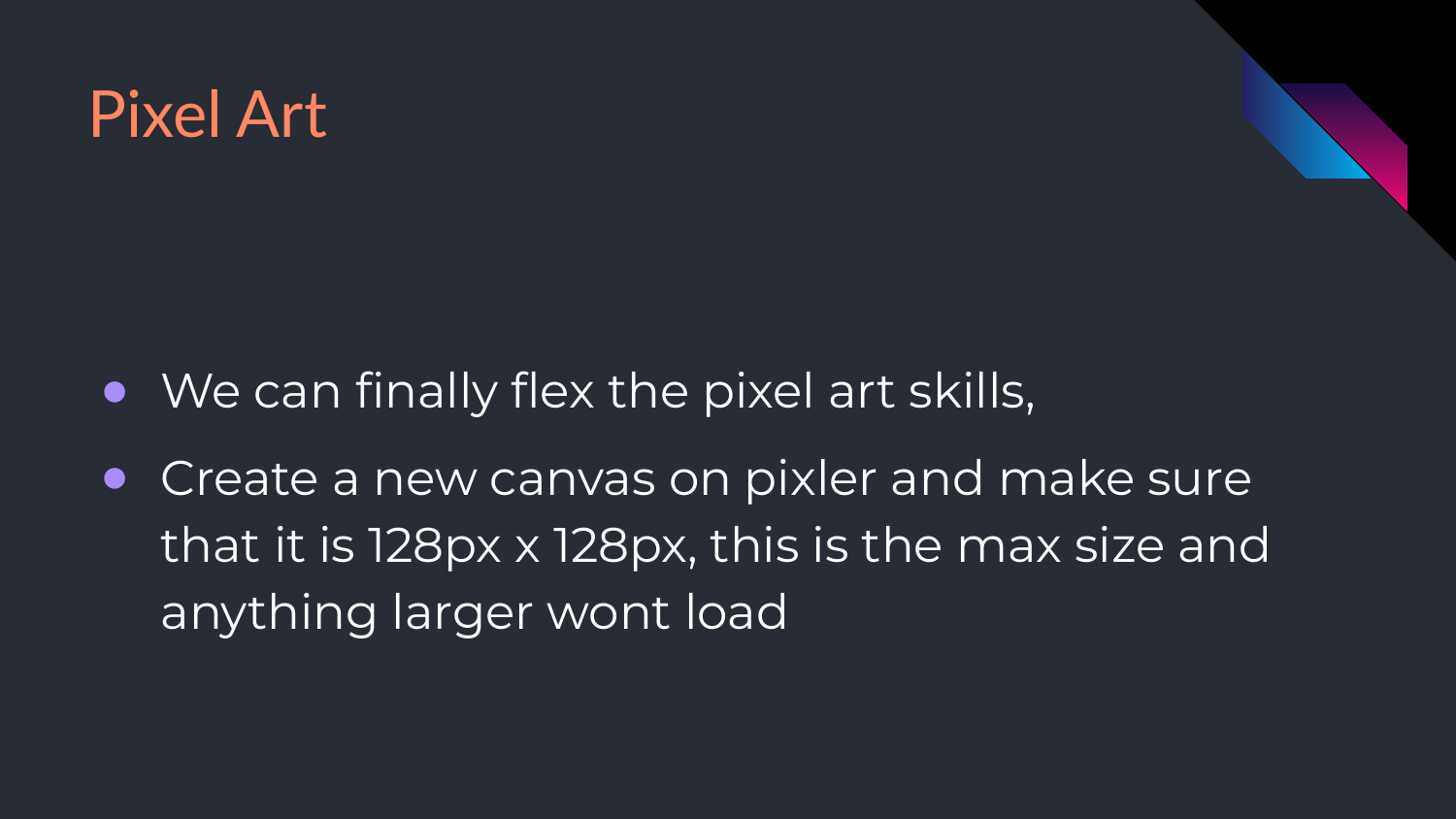

# Pixel Art
We can finally flex the pixel art skills,
Create a new canvas on pixler and make sure that it is 128px x 128px, this is the max size and anything larger wont load